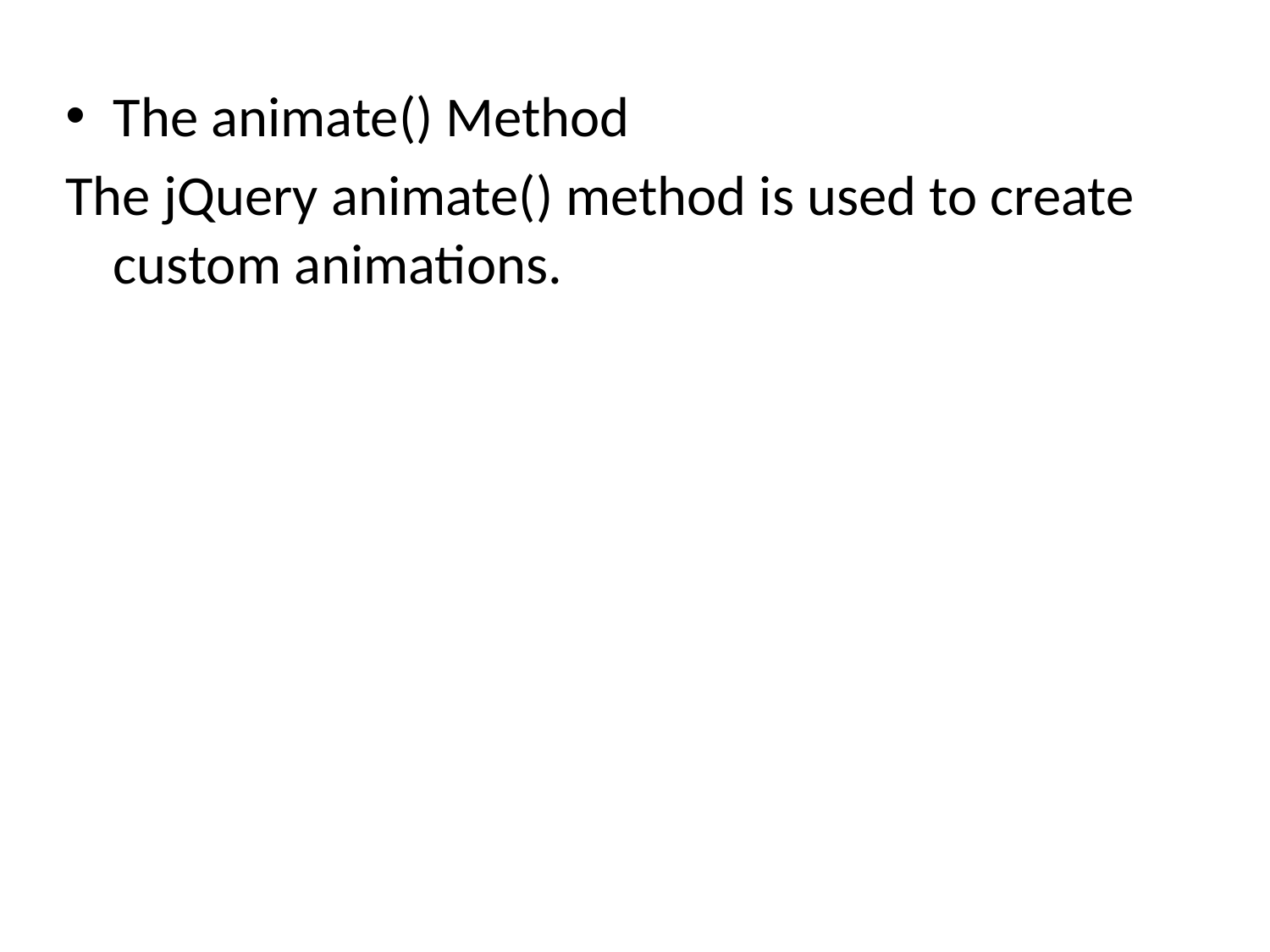

The animate() Method
The jQuery animate() method is used to create custom animations.